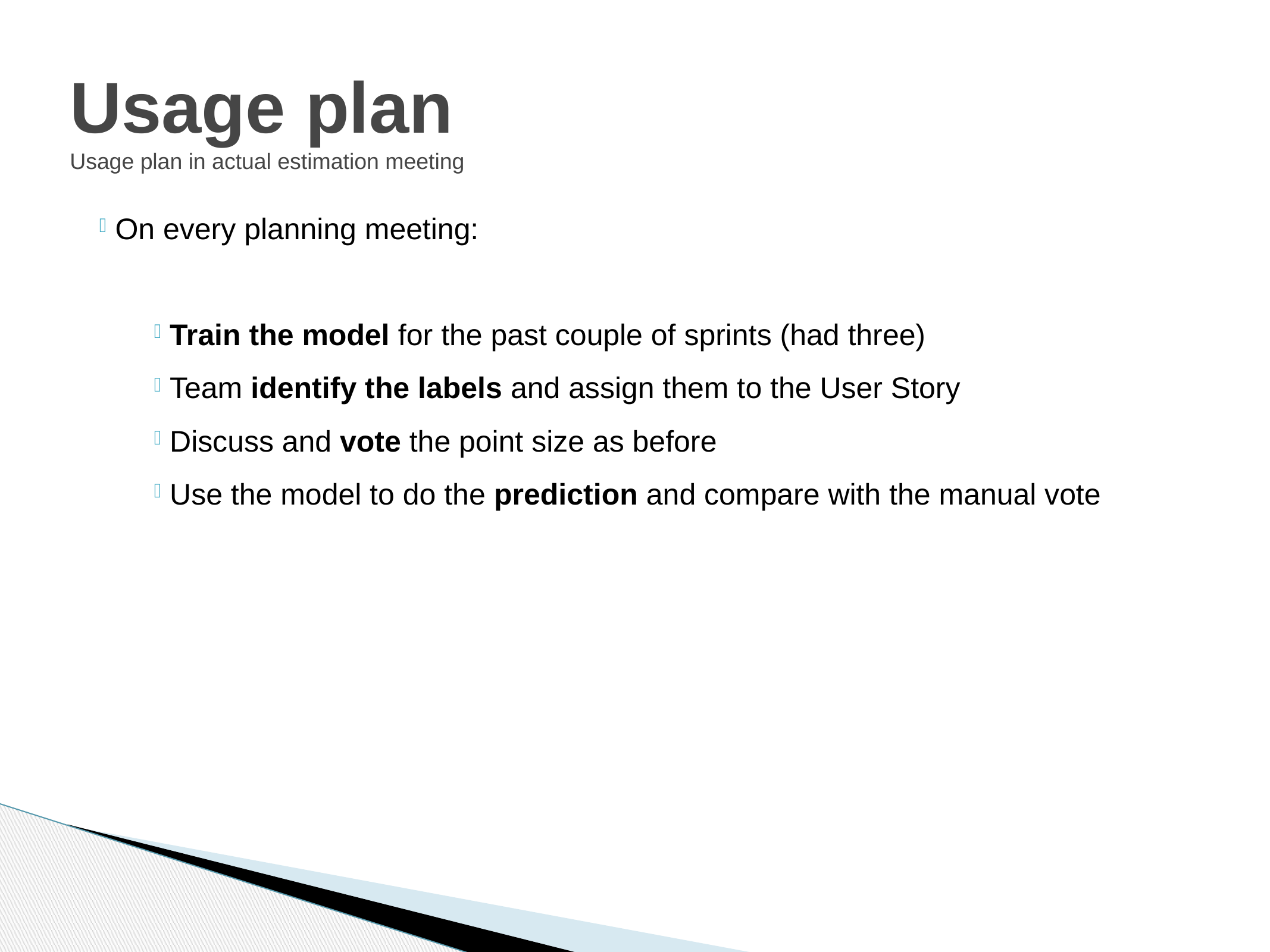

# Usage plan
Usage plan in actual estimation meeting
On every planning meeting:

Train the model for the past couple of sprints (had three)
Team identify the labels and assign them to the User Story
Discuss and vote the point size as before
Use the model to do the prediction and compare with the manual vote